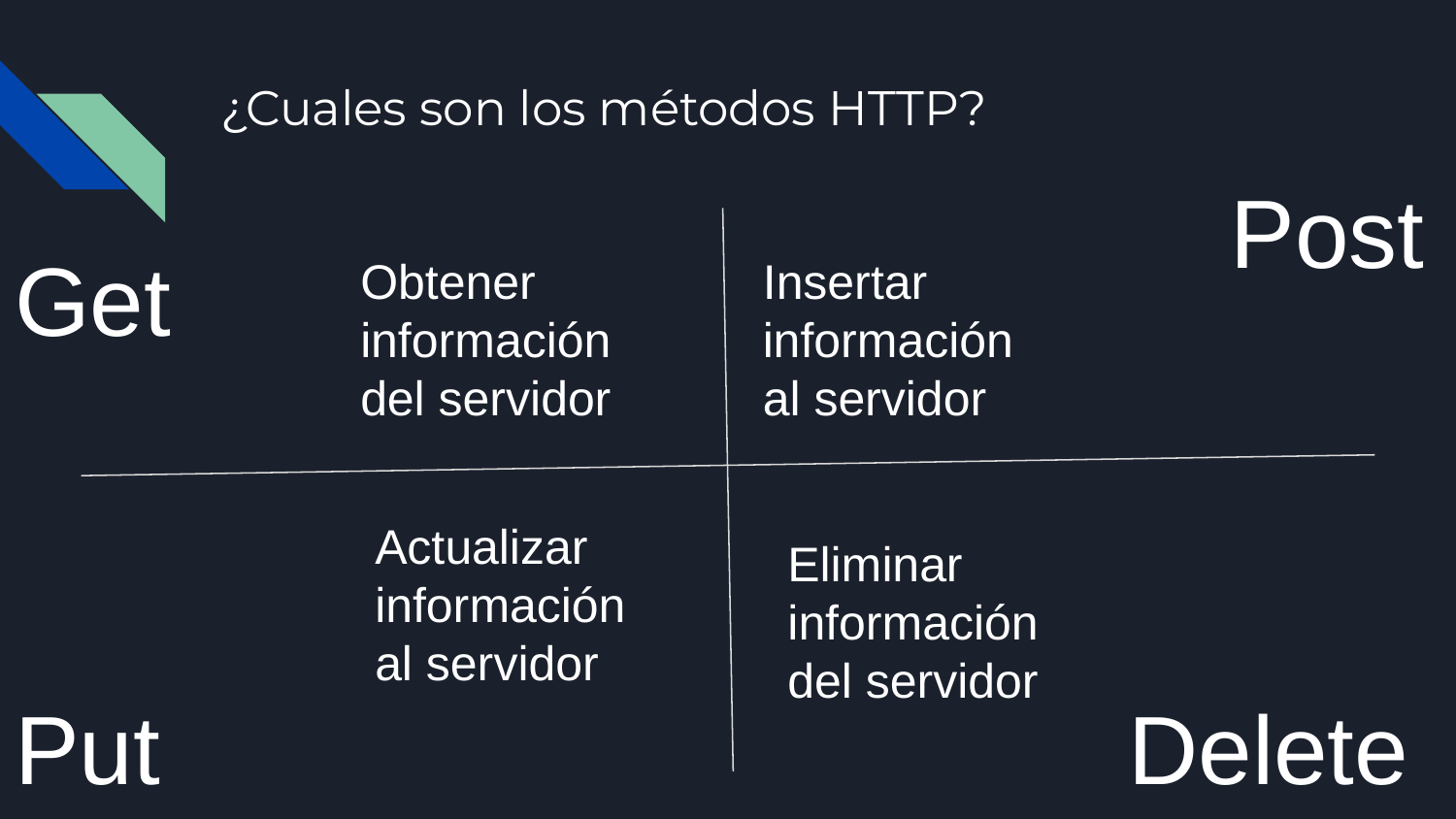

# ¿Cuales son los métodos HTTP?
Post
Get
Obtener información del servidor
Insertar información al servidor
Actualizar información al servidor
Eliminar informacióndel servidor
Put
Delete